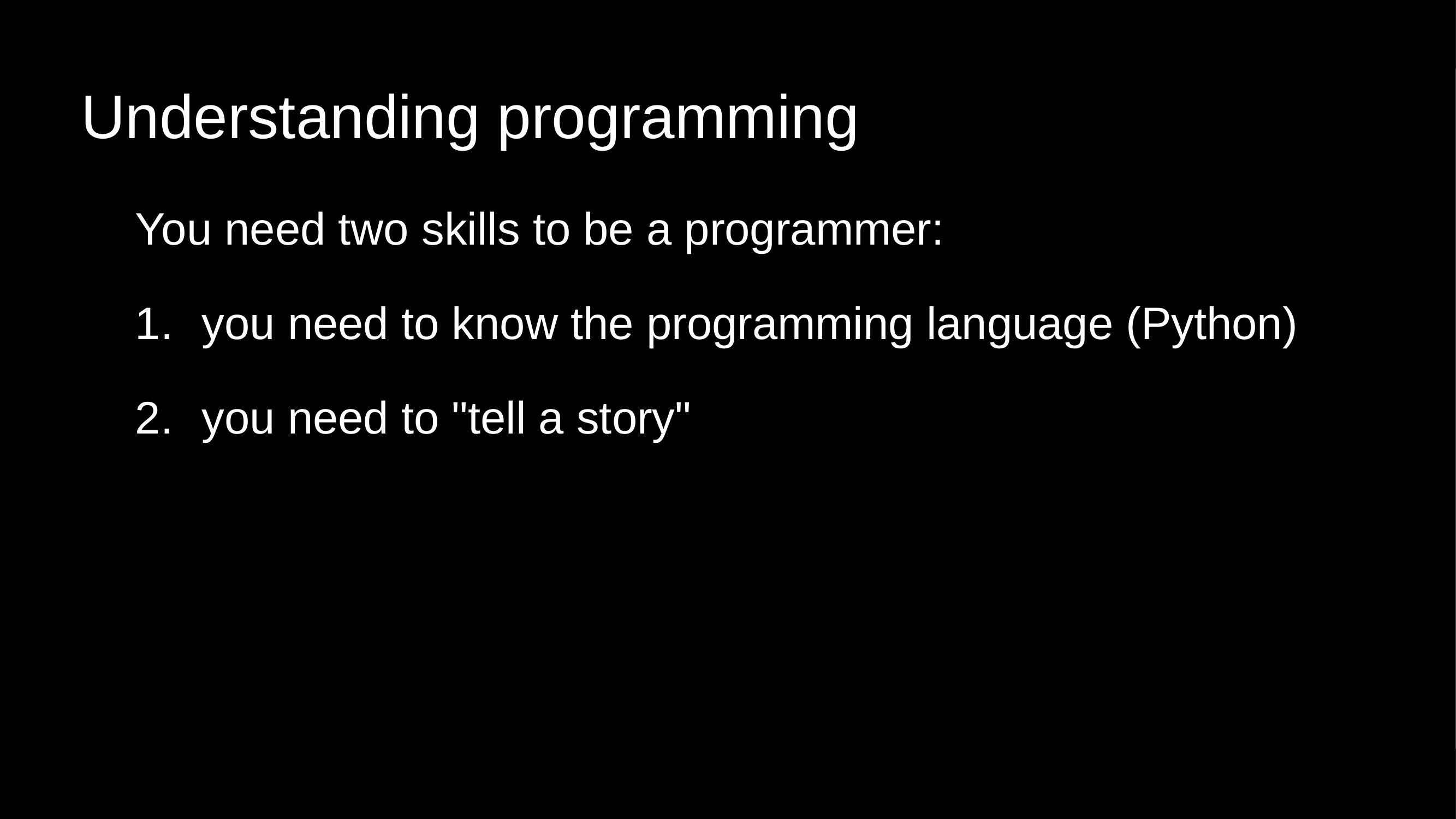

# Understanding programming
You need two skills to be a programmer:
you need to know the programming language (Python)
you need to "tell a story"